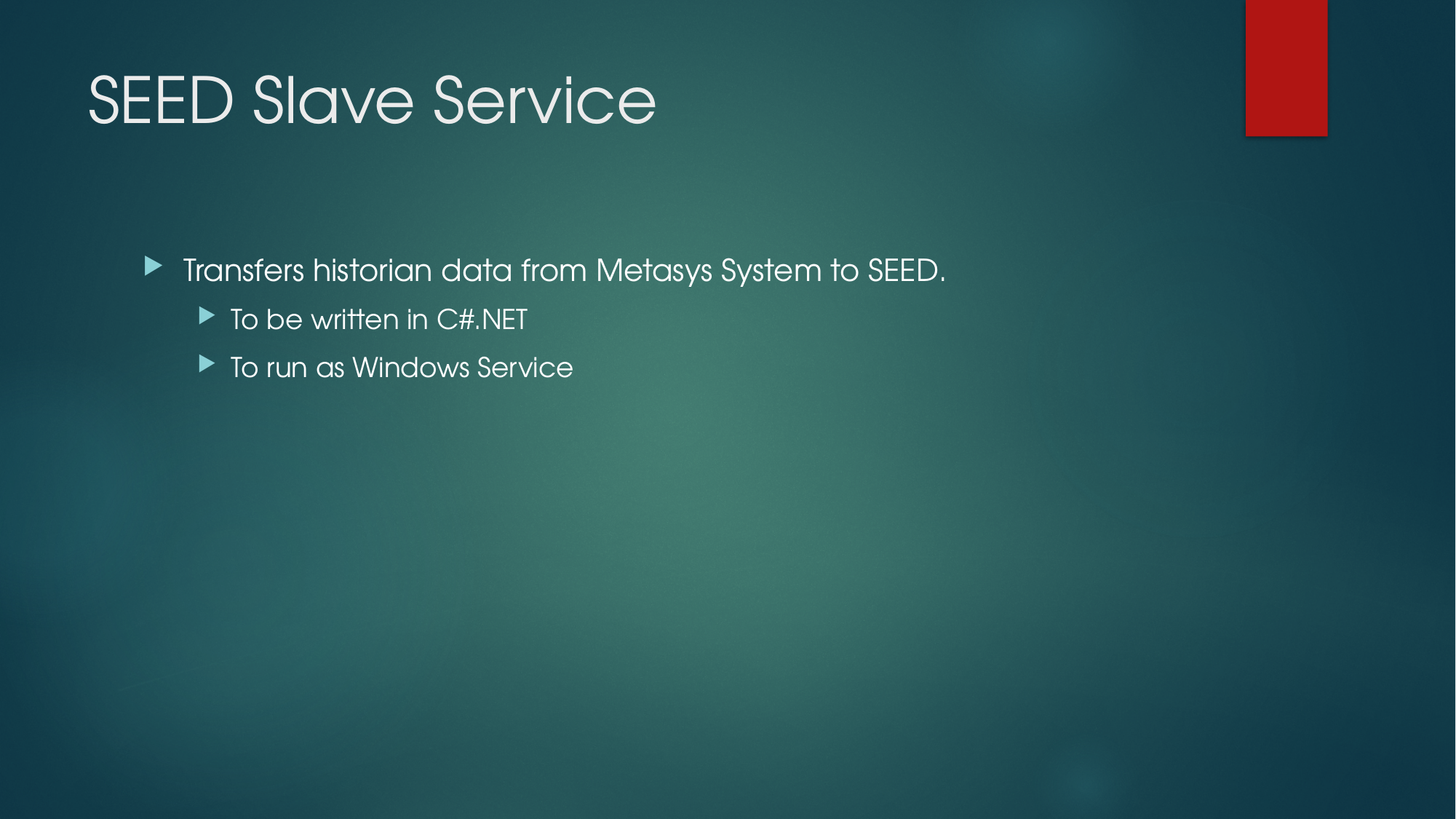

# SEED Slave Service
Transfers historian data from Metasys System to SEED.
To be written in C#.NET
To run as Windows Service